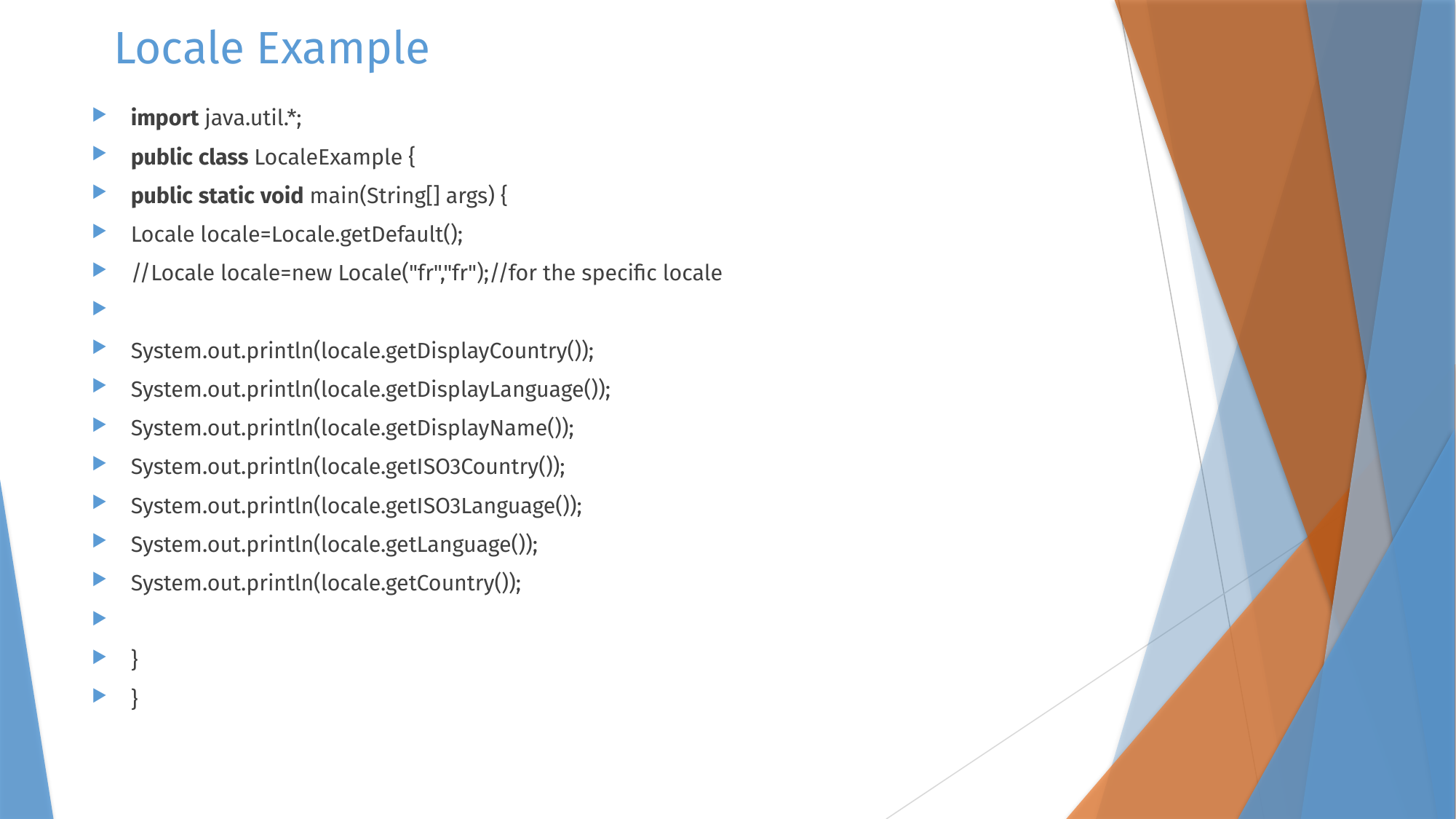

# Locale Example
import java.util.*;
public class LocaleExample {
public static void main(String[] args) {
Locale locale=Locale.getDefault();
//Locale locale=new Locale("fr","fr");//for the specific locale

System.out.println(locale.getDisplayCountry());
System.out.println(locale.getDisplayLanguage());
System.out.println(locale.getDisplayName());
System.out.println(locale.getISO3Country());
System.out.println(locale.getISO3Language());
System.out.println(locale.getLanguage());
System.out.println(locale.getCountry());

}
}